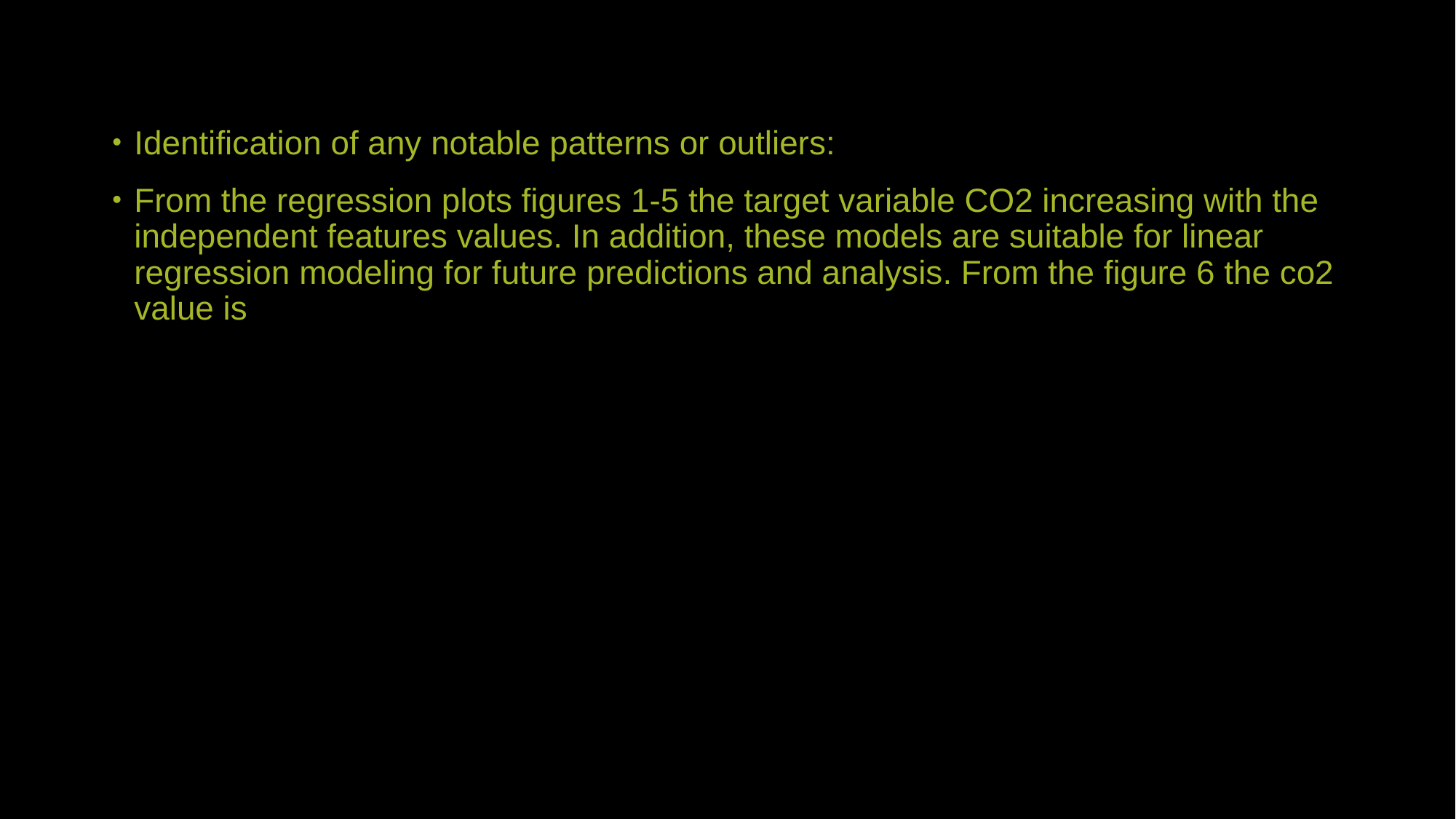

Identification of any notable patterns or outliers:
From the regression plots figures 1-5 the target variable CO2 increasing with the independent features values. In addition, these models are suitable for linear regression modeling for future predictions and analysis. From the figure 6 the co2 value is